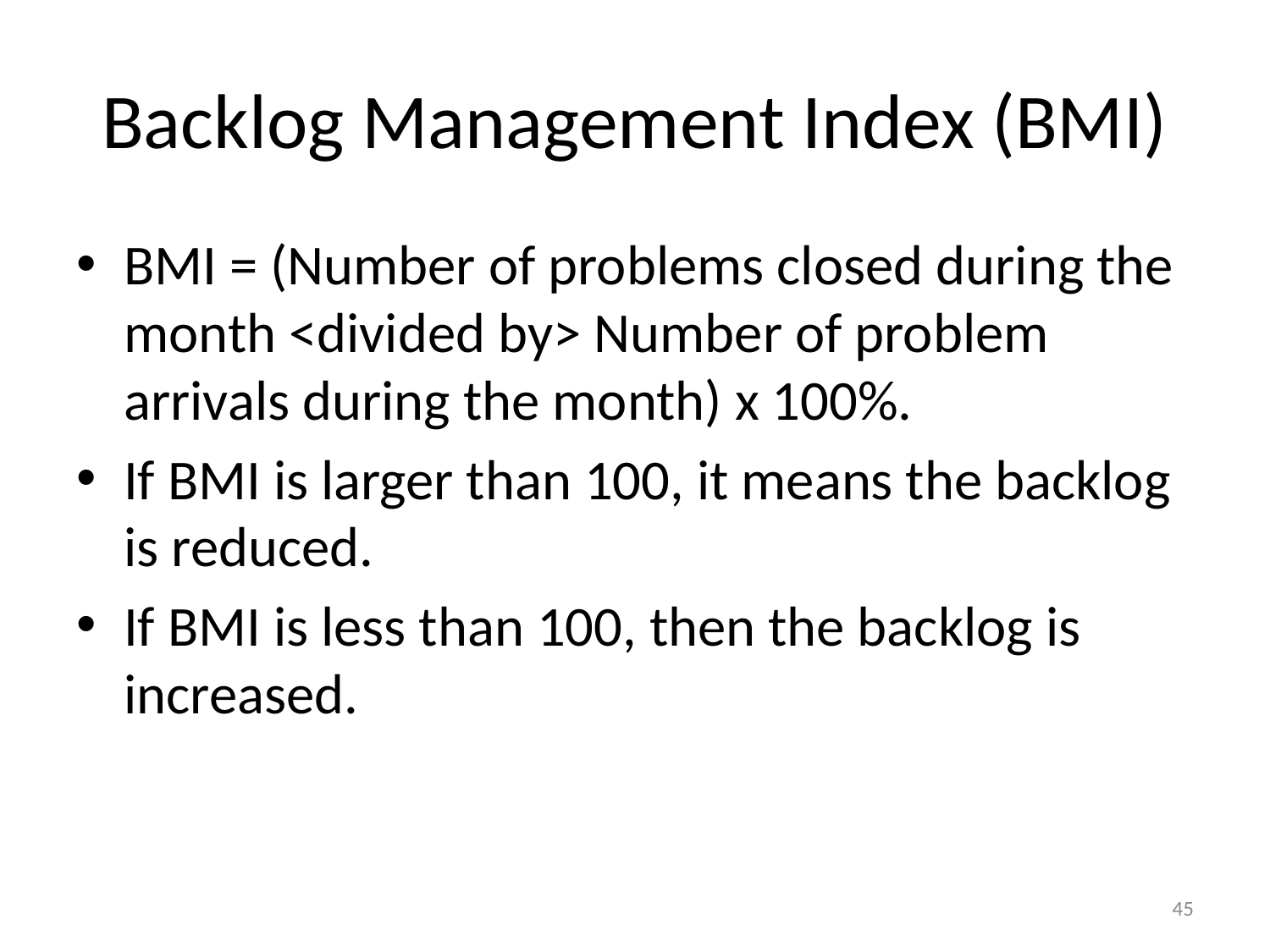

# Backlog Management Index (BMI)
BMI = (Number of problems closed during the month <divided by> Number of problem arrivals during the month) x 100%.
If BMI is larger than 100, it means the backlog is reduced.
If BMI is less than 100, then the backlog is increased.
45